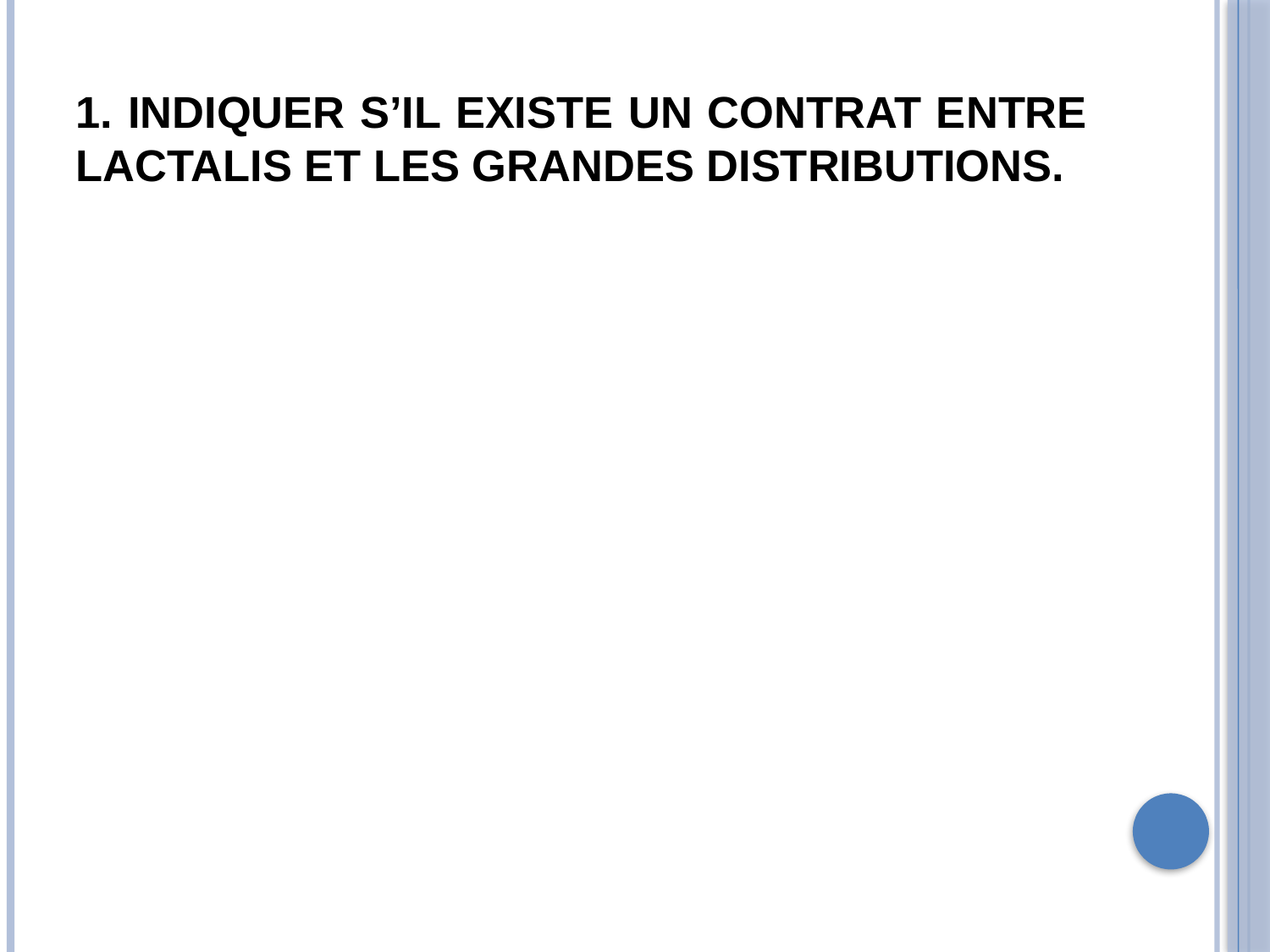

# 1. Indiquer s’il existe un contrat entre Lactalis et les grandes distributions.